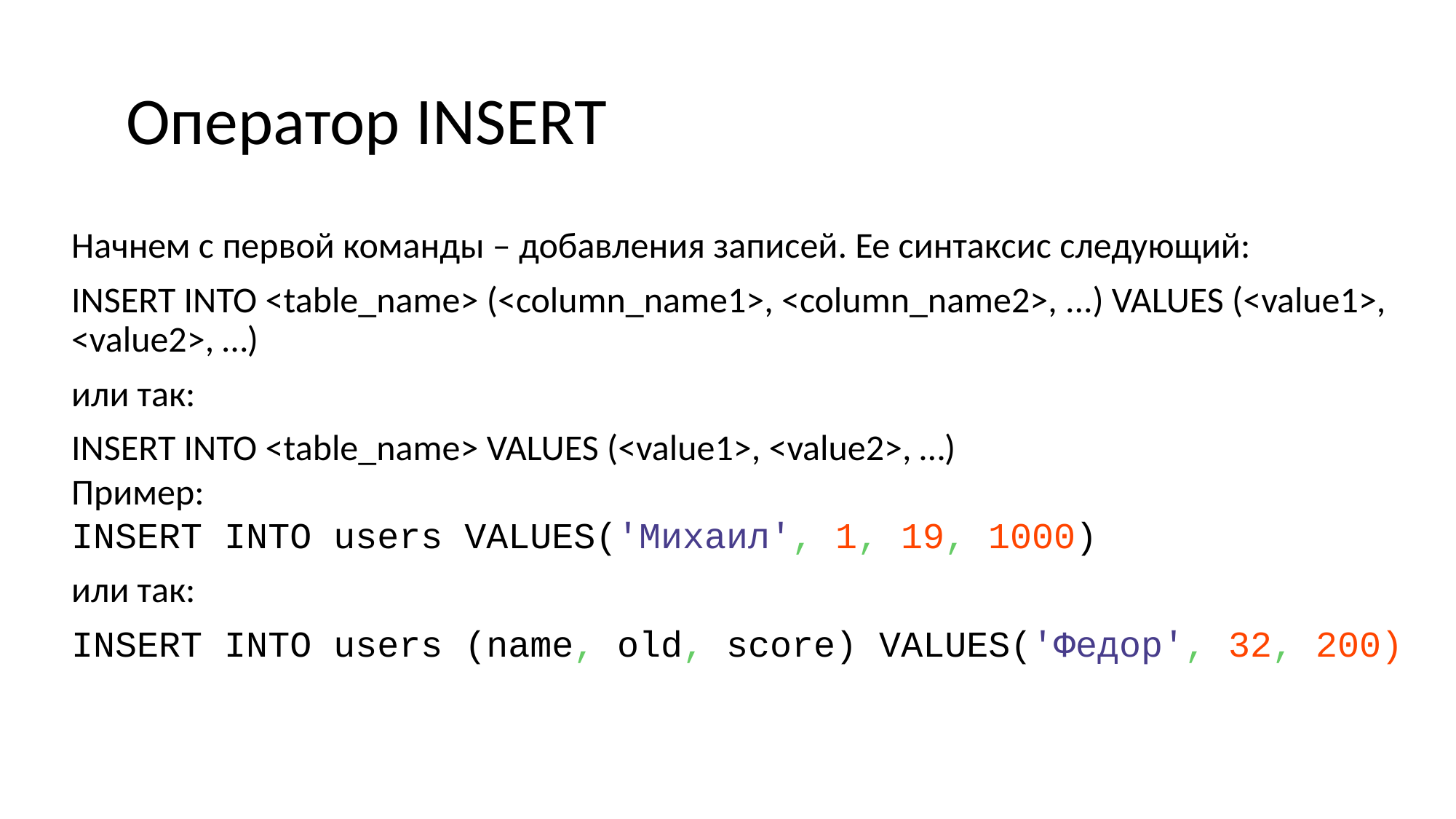

# Оператор INSERT
Начнем с первой команды – добавления записей. Ее синтаксис следующий:
INSERT INTO <table_name> (<column_name1>, <column_name2>, ...) VALUES (<value1>, <value2>, …)
или так:
INSERT INTO <table_name> VALUES (<value1>, <value2>, …)
Пример:
INSERT INTO users VALUES('Михаил', 1, 19, 1000)
или так:
INSERT INTO users (name, old, score) VALUES('Федор', 32, 200)